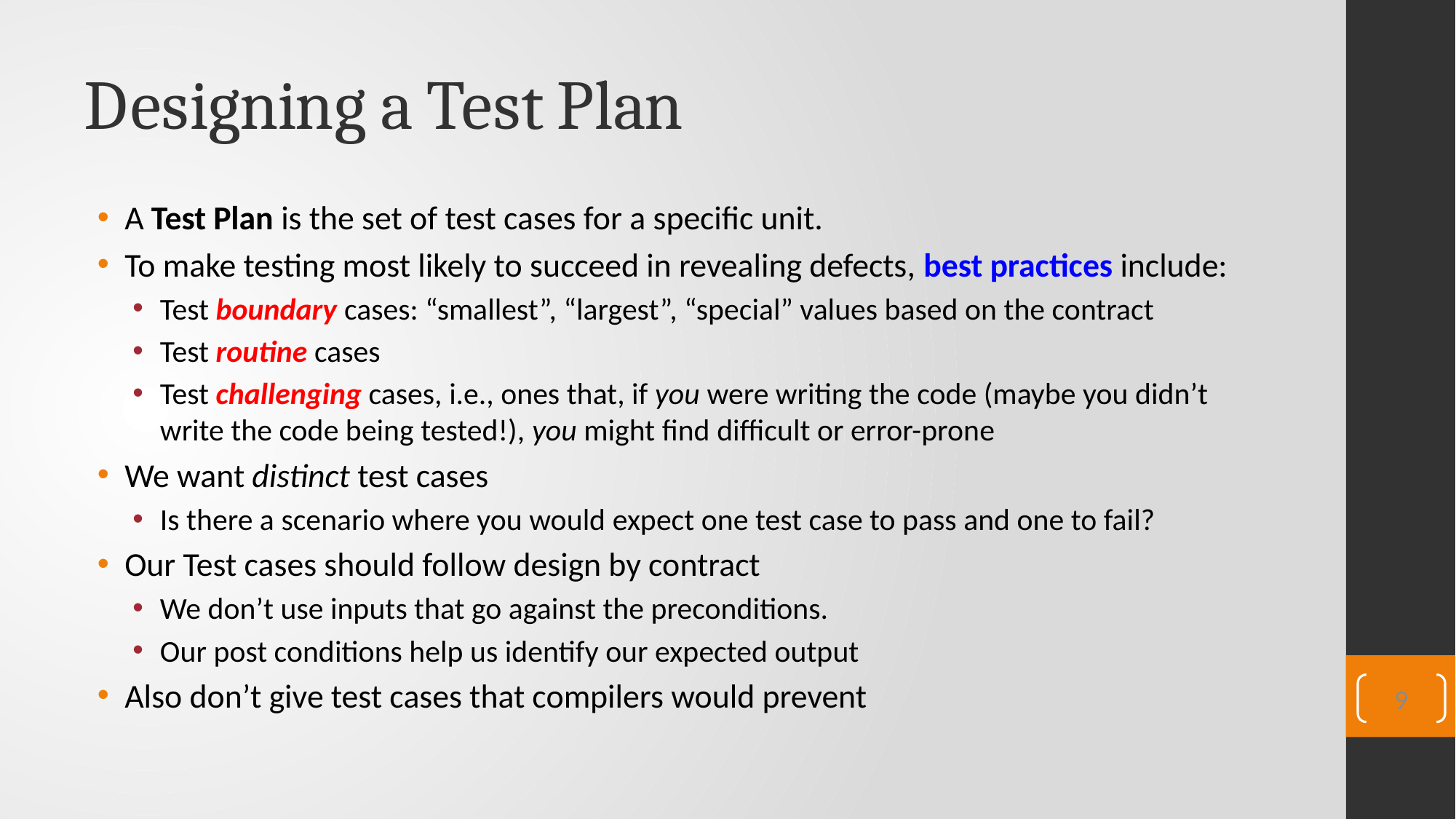

# Designing a Test Plan
A Test Plan is the set of test cases for a specific unit.
To make testing most likely to succeed in revealing defects, best practices include:
Test boundary cases: “smallest”, “largest”, “special” values based on the contract
Test routine cases
Test challenging cases, i.e., ones that, if you were writing the code (maybe you didn’t write the code being tested!), you might find difficult or error-prone
We want distinct test cases
Is there a scenario where you would expect one test case to pass and one to fail?
Our Test cases should follow design by contract
We don’t use inputs that go against the preconditions.
Our post conditions help us identify our expected output
Also don’t give test cases that compilers would prevent

9